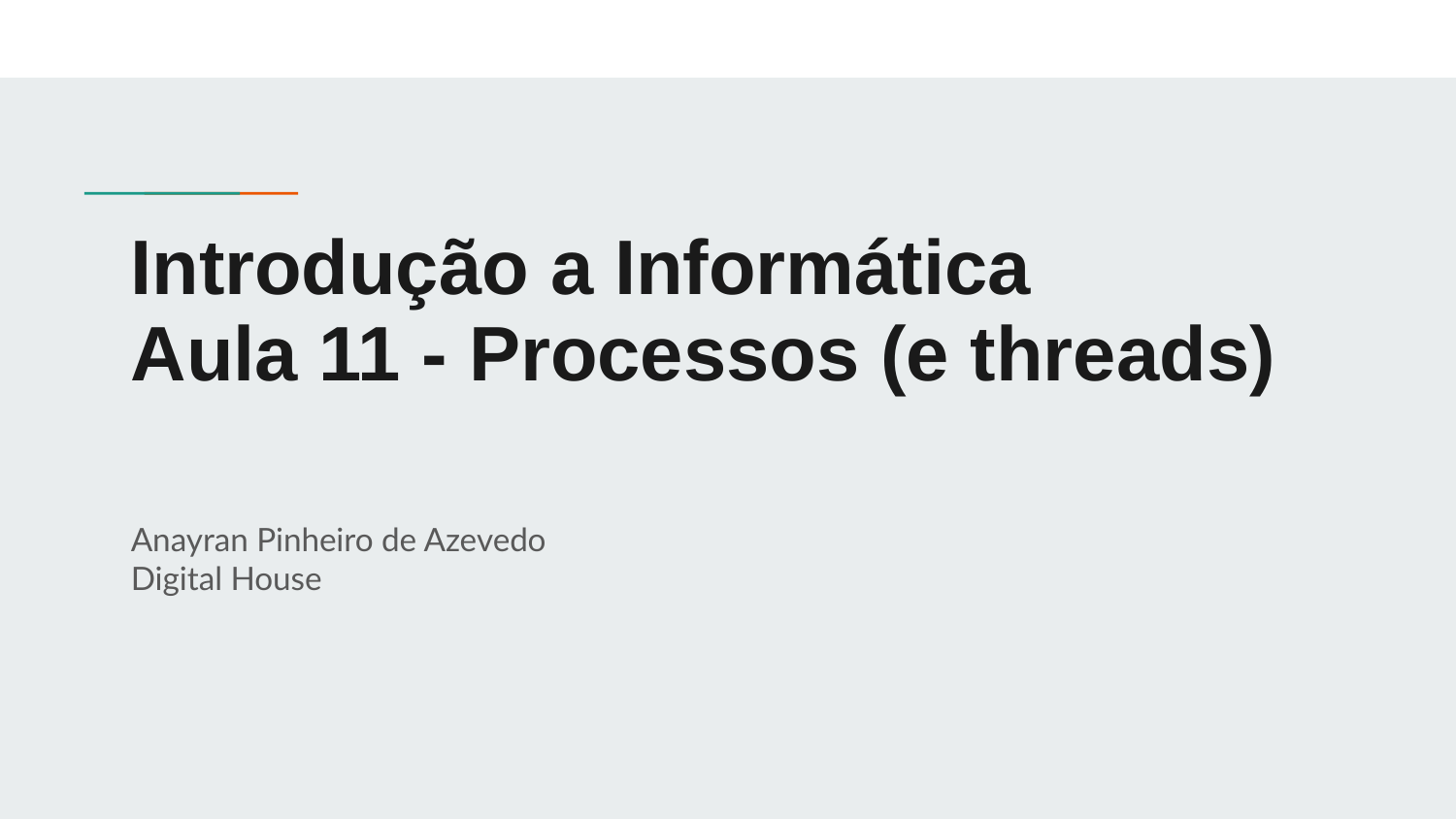

# Introdução a Informática
Aula 11 - Processos (e threads)
Anayran Pinheiro de Azevedo
Digital House